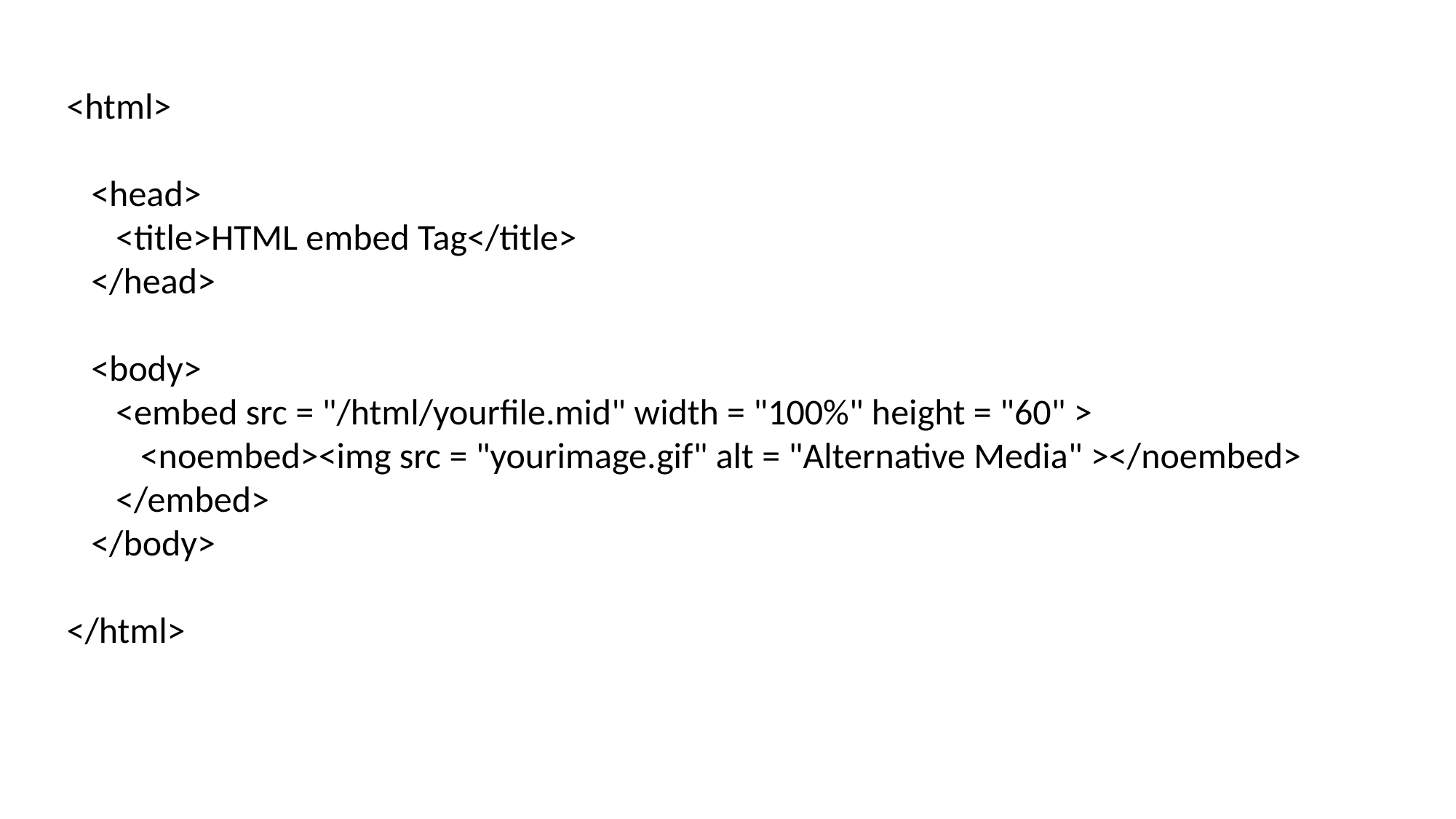

<html>

   <head>
      <title>HTML embed Tag</title>
   </head>

   <body>
      <embed src = "/html/yourfile.mid" width = "100%" height = "60" >
         <noembed><img src = "yourimage.gif" alt = "Alternative Media" ></noembed>
      </embed>
   </body>

</html>